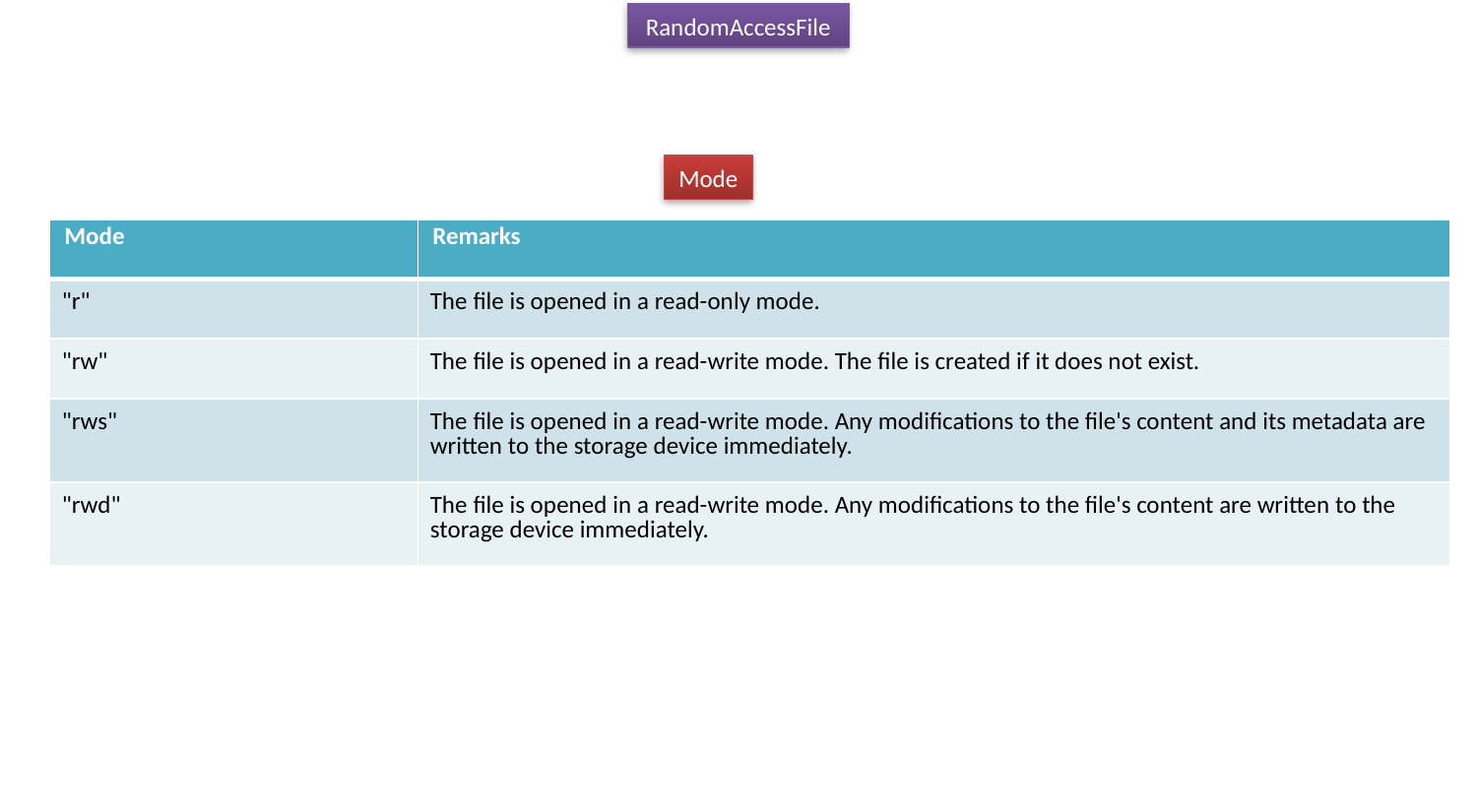

RandomAccessFile
Mode
| Mode | Remarks |
| --- | --- |
| "r" | The file is opened in a read-only mode. |
| "rw" | The file is opened in a read-write mode. The file is created if it does not exist. |
| "rws" | The file is opened in a read-write mode. Any modifications to the file's content and its metadata are written to the storage device immediately. |
| "rwd" | The file is opened in a read-write mode. Any modifications to the file's content are written to the storage device immediately. |